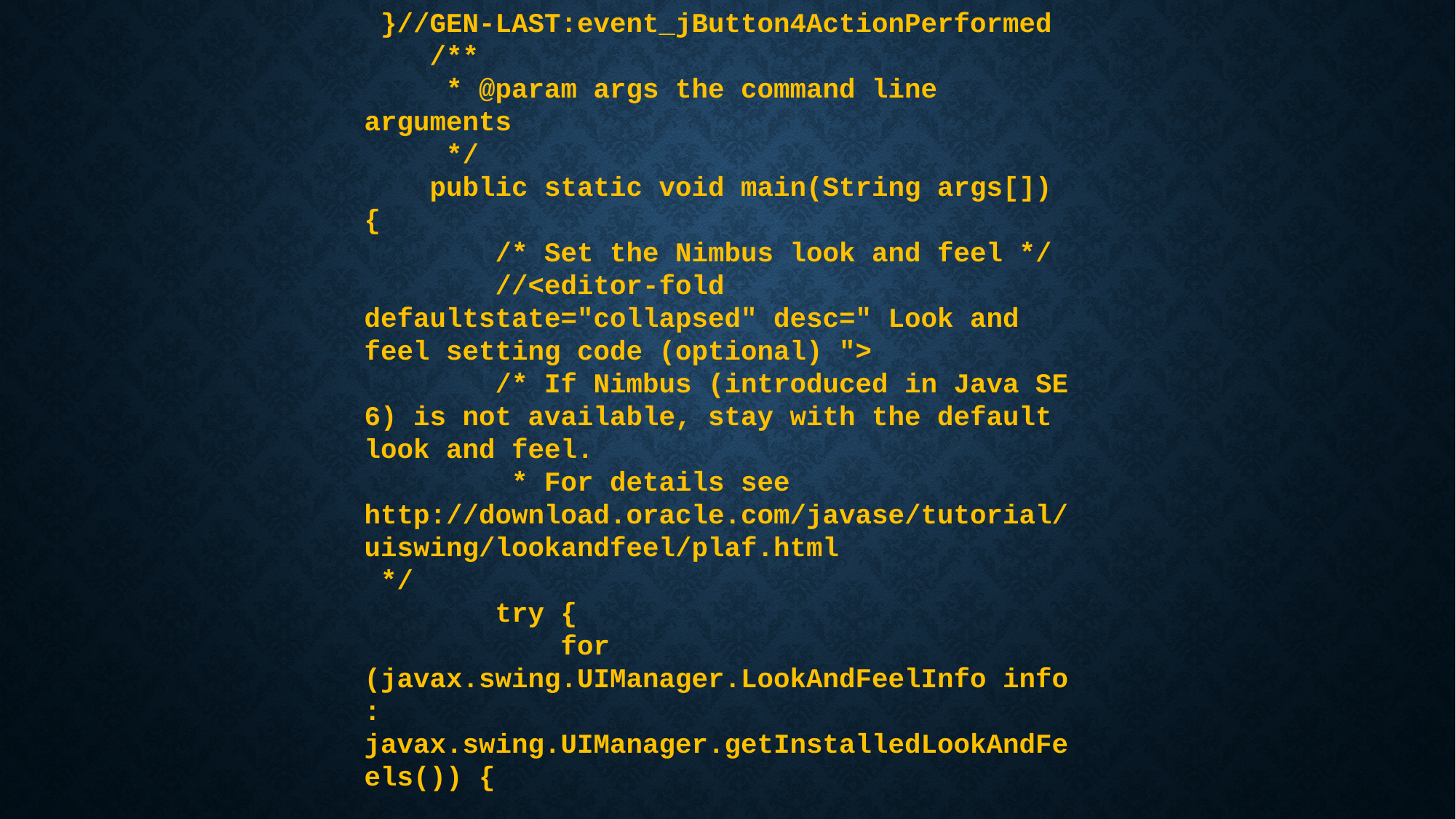

}//GEN-LAST:event_jButton4ActionPerformed
    /**
     * @param args the command line arguments
     */
    public static void main(String args[]) {
        /* Set the Nimbus look and feel */
        //<editor-fold defaultstate="collapsed" desc=" Look and feel setting code (optional) ">
        /* If Nimbus (introduced in Java SE 6) is not available, stay with the default look and feel.
         * For details see http://download.oracle.com/javase/tutorial/uiswing/lookandfeel/plaf.html
 */
        try {
            for (javax.swing.UIManager.LookAndFeelInfo info : javax.swing.UIManager.getInstalledLookAndFeels()) {